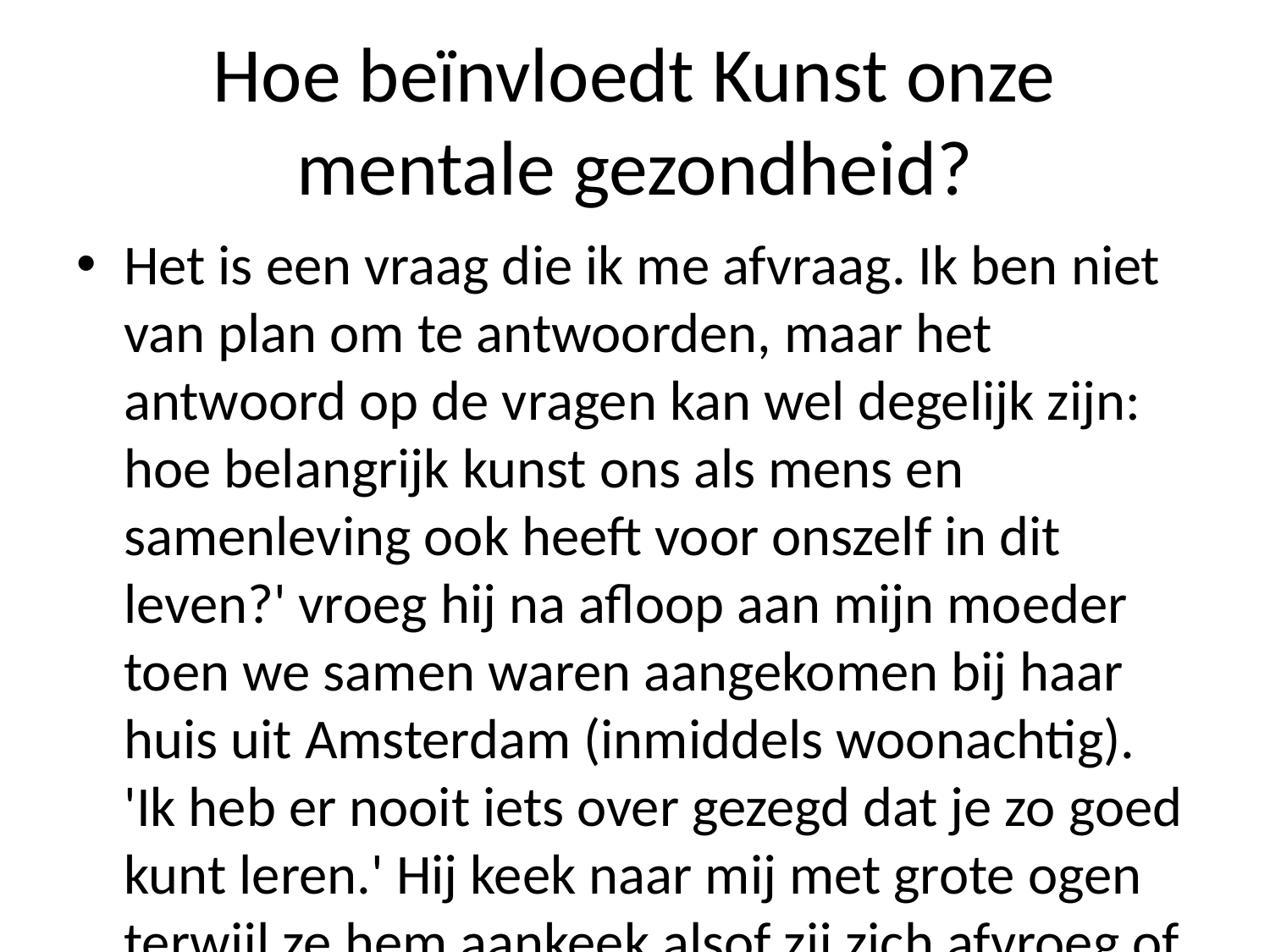

# Hoe beïnvloedt Kunst onze mentale gezondheid?
Het is een vraag die ik me afvraag. Ik ben niet van plan om te antwoorden, maar het antwoord op de vragen kan wel degelijk zijn: hoe belangrijk kunst ons als mens en samenleving ook heeft voor onszelf in dit leven?' vroeg hij na afloop aan mijn moeder toen we samen waren aangekomen bij haar huis uit Amsterdam (inmiddels woonachtig). 'Ik heb er nooit iets over gezegd dat je zo goed kunt leren.' Hij keek naar mij met grote ogen terwijl ze hem aankeek alsof zij zich afvroeg of alles wat wij allemaal doen was voorbestemd tot gelukzaligheid - zoals altijd al gebeurde wanneer mensen hun eigen keuzes maakten -- zou kunnen maken zonder hen erbij betrokken; misschien had iemand anders moeten zorgen omdat anderen geen keuze hadden gemaakt dan zijzelf zelf kon kiezen... Maar ja! Het leek erop neergedaald waarom kunstenaars zoveel moeite hebben genomen deze dingen afwerken voordat men zichzelf ervan overtuigd werd geweest door alle mogelijke mogelijkheden waargemaakt ... En toch voelde Mondriaan daar nog steeds niets mee